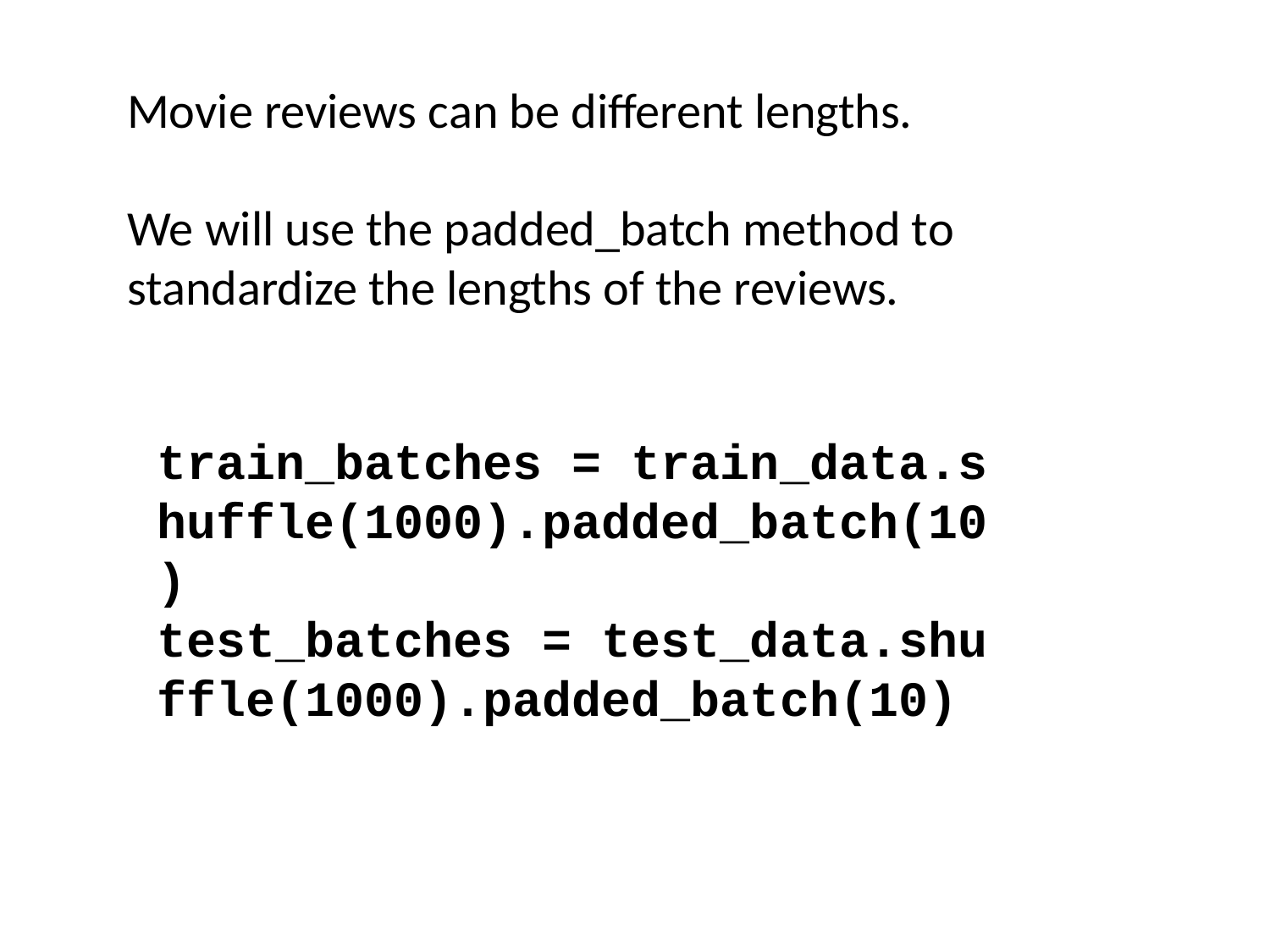

Movie reviews can be different lengths.

We will use the padded_batch method to standardize the lengths of the reviews.
train_batches = train_data.shuffle(1000).padded_batch(10)
test_batches = test_data.shuffle(1000).padded_batch(10)